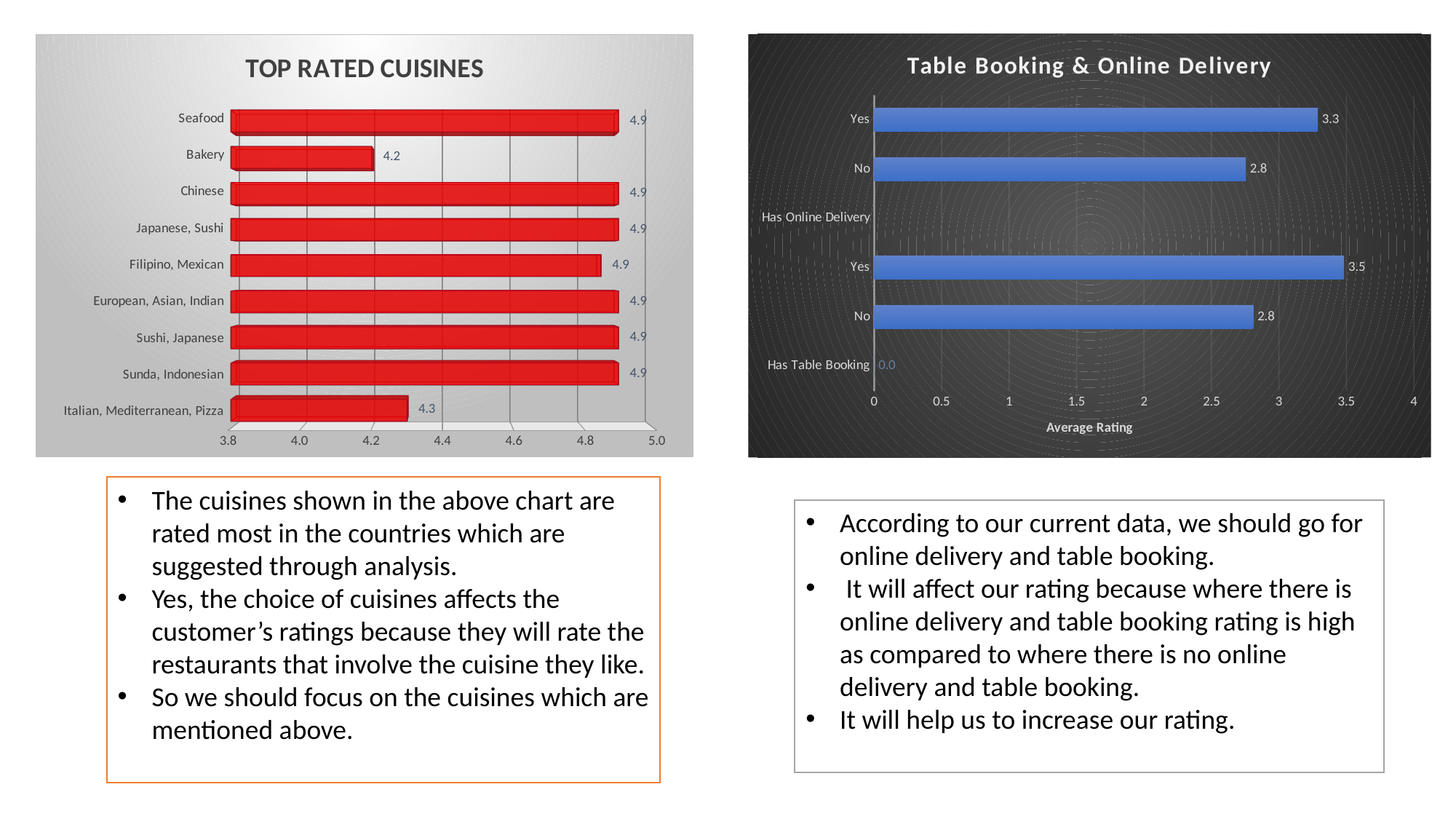

[unsupported chart]

### Chart: Table Booking & Online Delivery

| Category |  |
|---|---|
| Has Table Booking | 0.0 |
| No | 2.8096866436315997 |
| Yes | 3.4825561312607936 |
| Has Online Delivery | None |
| No | 2.7543098591549313 |
| Yes | 3.2880048959608312 |
The cuisines shown in the above chart are rated most in the countries which are suggested through analysis.
Yes, the choice of cuisines affects the customer’s ratings because they will rate the restaurants that involve the cuisine they like.
So we should focus on the cuisines which are mentioned above.

According to our current data, we should go for online delivery and table booking.
 It will affect our rating because where there is online delivery and table booking rating is high as compared to where there is no online delivery and table booking.
It will help us to increase our rating.